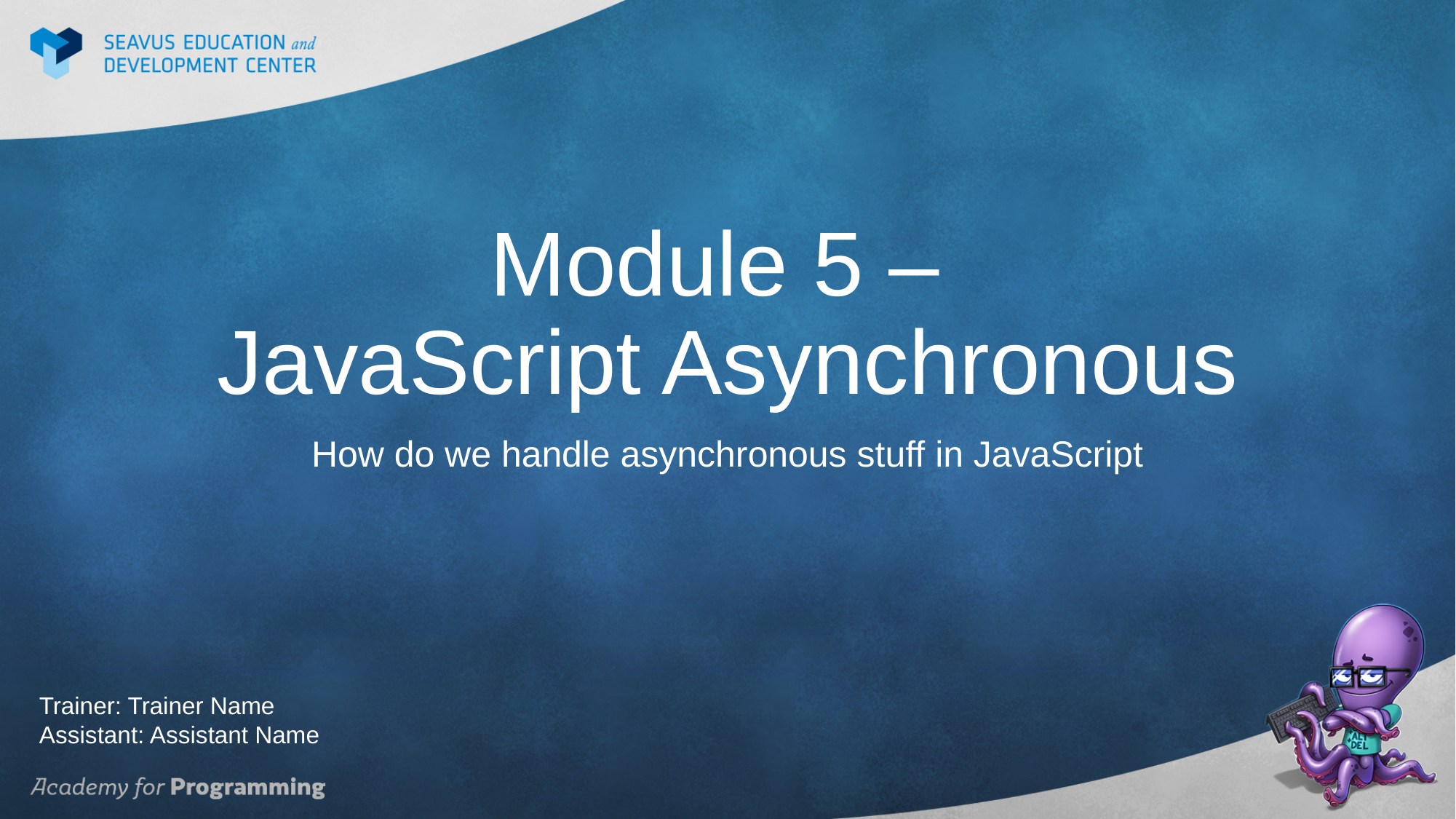

# Module 5 – JavaScript Asynchronous
How do we handle asynchronous stuff in JavaScript
Trainer: Trainer Name
Assistant: Assistant Name